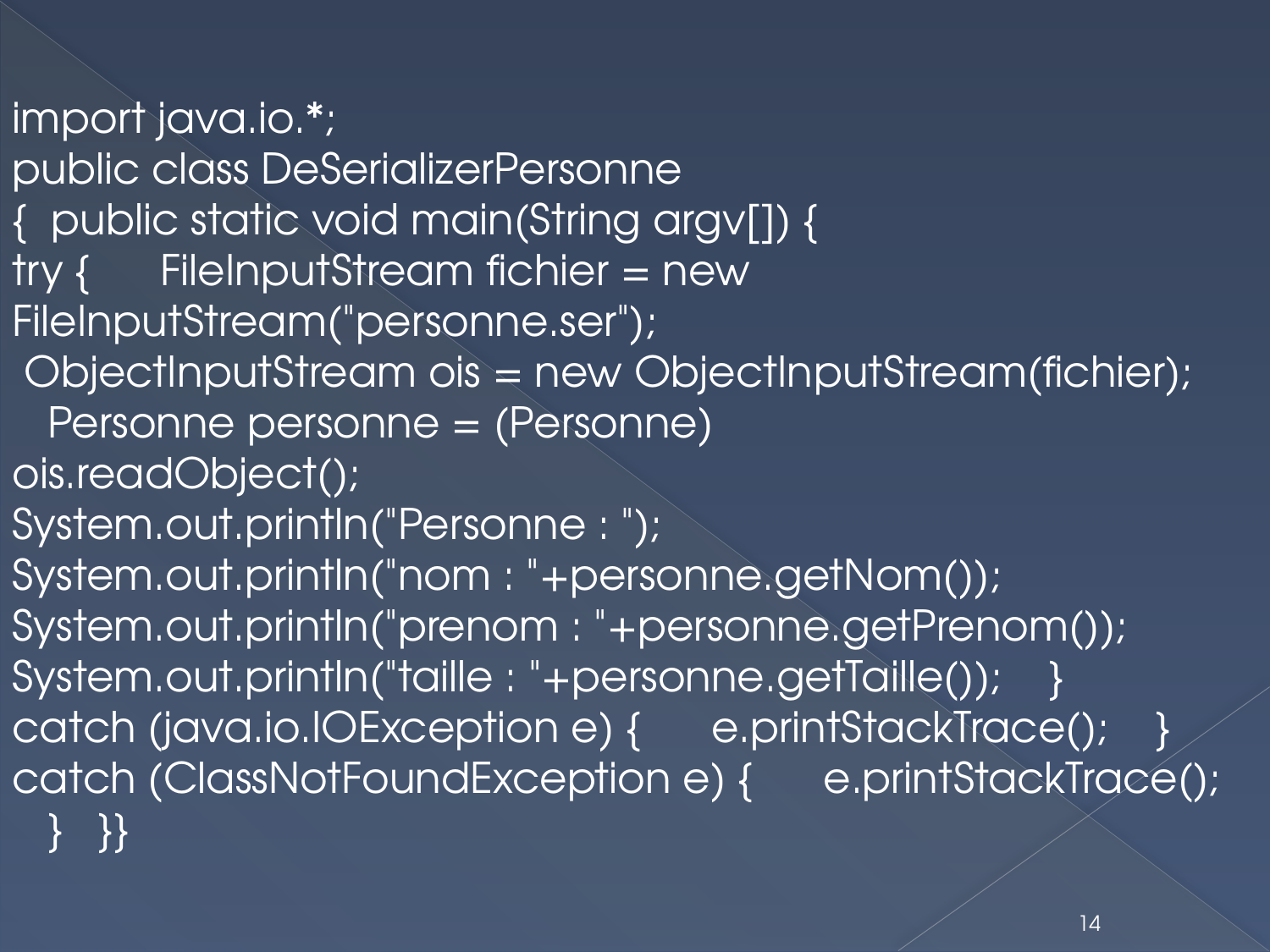

import java.io.*;
public class DeSerializerPersonne
{  public static void main(String argv[]) {
try {      FileInputStream fichier = new FileInputStream("personne.ser");
 ObjectInputStream ois = new ObjectInputStream(fichier);      Personne personne = (Personne)
ois.readObject();
System.out.println("Personne : ");
System.out.println("nom : "+personne.getNom());      System.out.println("prenom : "+personne.getPrenom());      System.out.println("taille : "+personne.getTaille());    }     catch (java.io.IOException e) {      e.printStackTrace();    }    catch (ClassNotFoundException e) {      e.printStackTrace();    }   }}
14